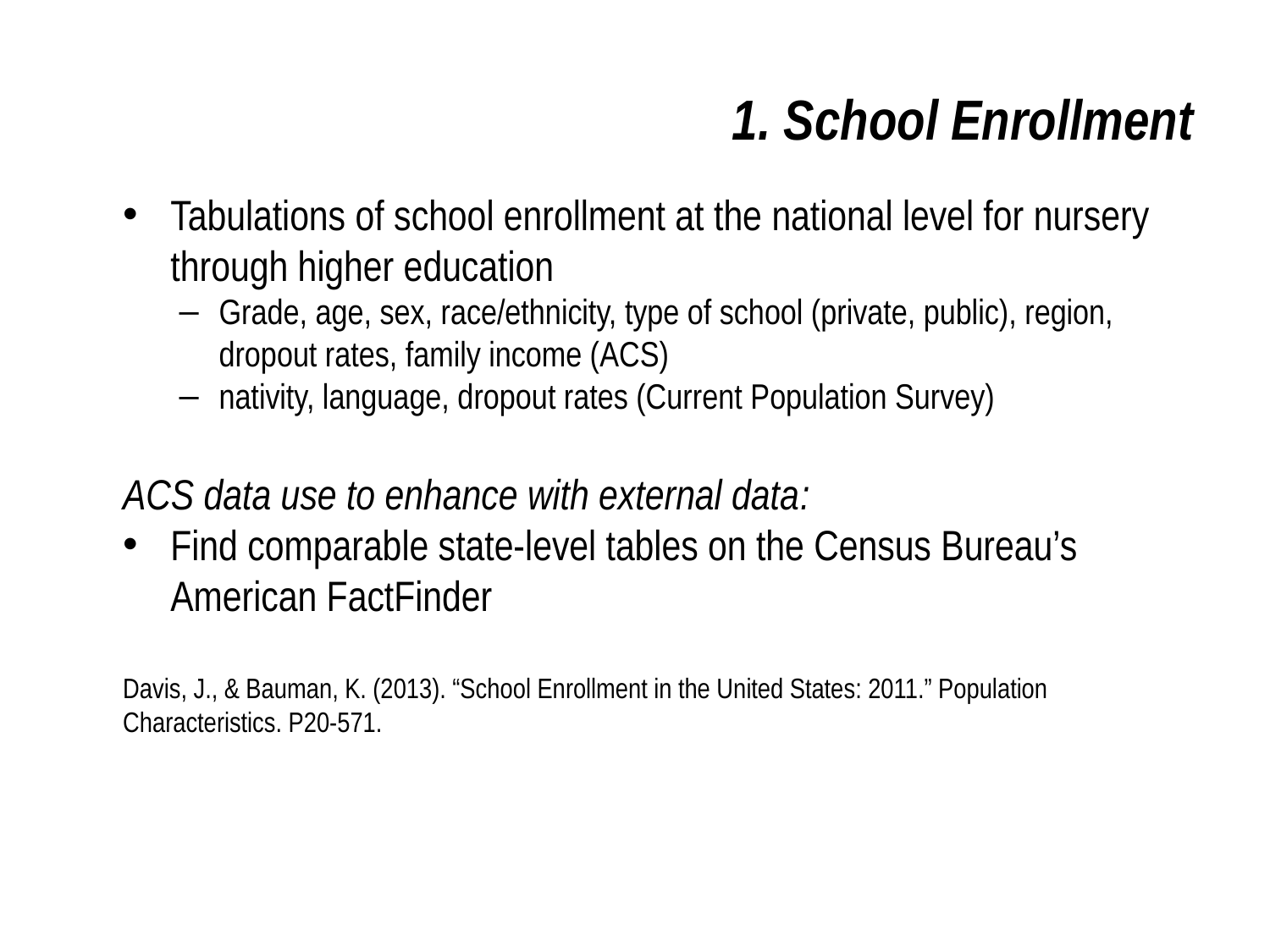

1. School Enrollment
Tabulations of school enrollment at the national level for nursery through higher education
Grade, age, sex, race/ethnicity, type of school (private, public), region, dropout rates, family income (ACS)
nativity, language, dropout rates (Current Population Survey)

ACS data use to enhance with external data:
Find comparable state-level tables on the Census Bureau’s American FactFinder

Davis, J., & Bauman, K. (2013). “School Enrollment in the United States: 2011.” Population Characteristics. P20-571.